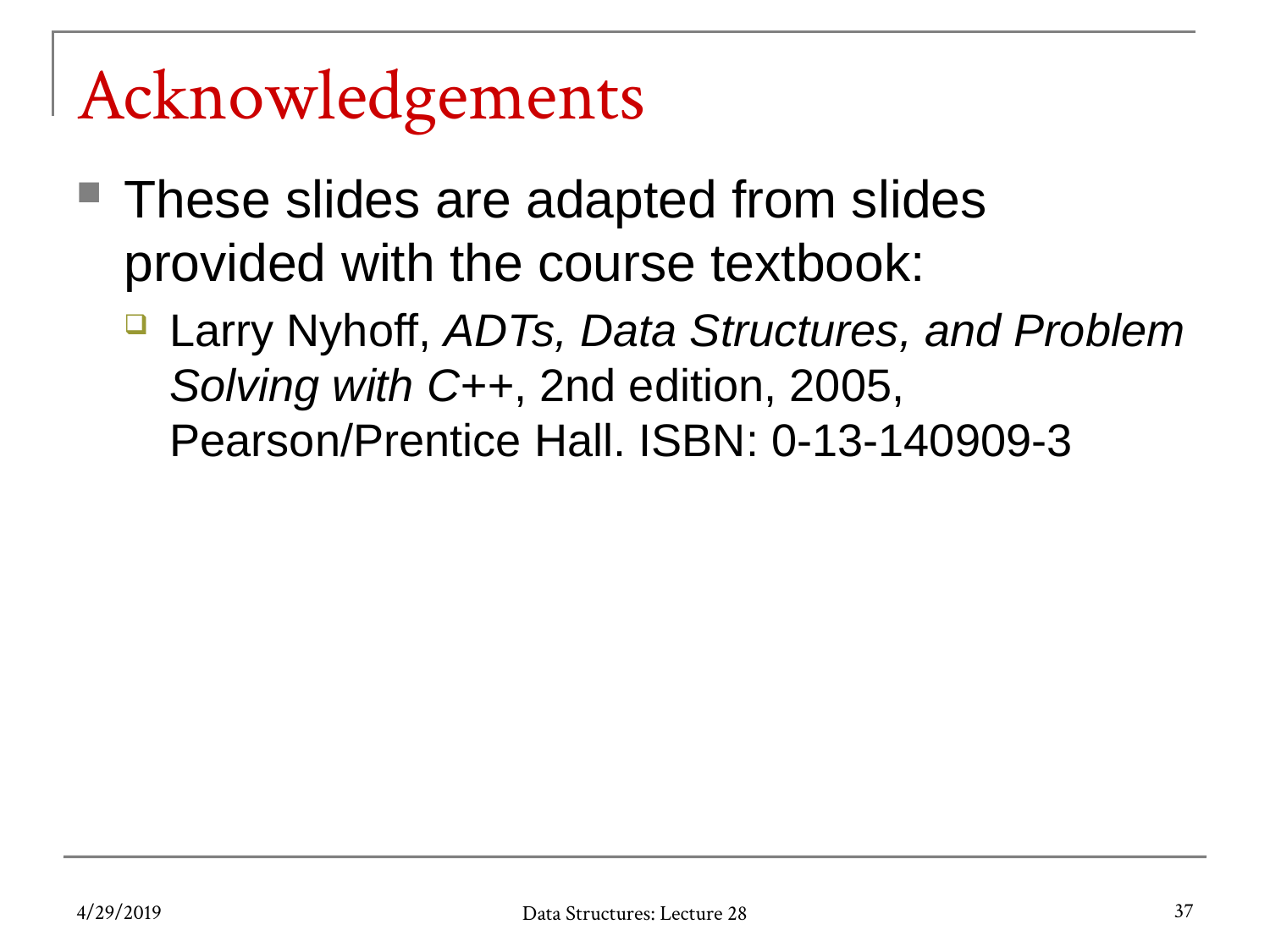

# Acknowledgements
These slides are adapted from slides provided with the course textbook:
Larry Nyhoff, ADTs, Data Structures, and Problem Solving with C++, 2nd edition, 2005, Pearson/Prentice Hall. ISBN: 0-13-140909-3

4/29/2019
37
Data Structures: Lecture 28